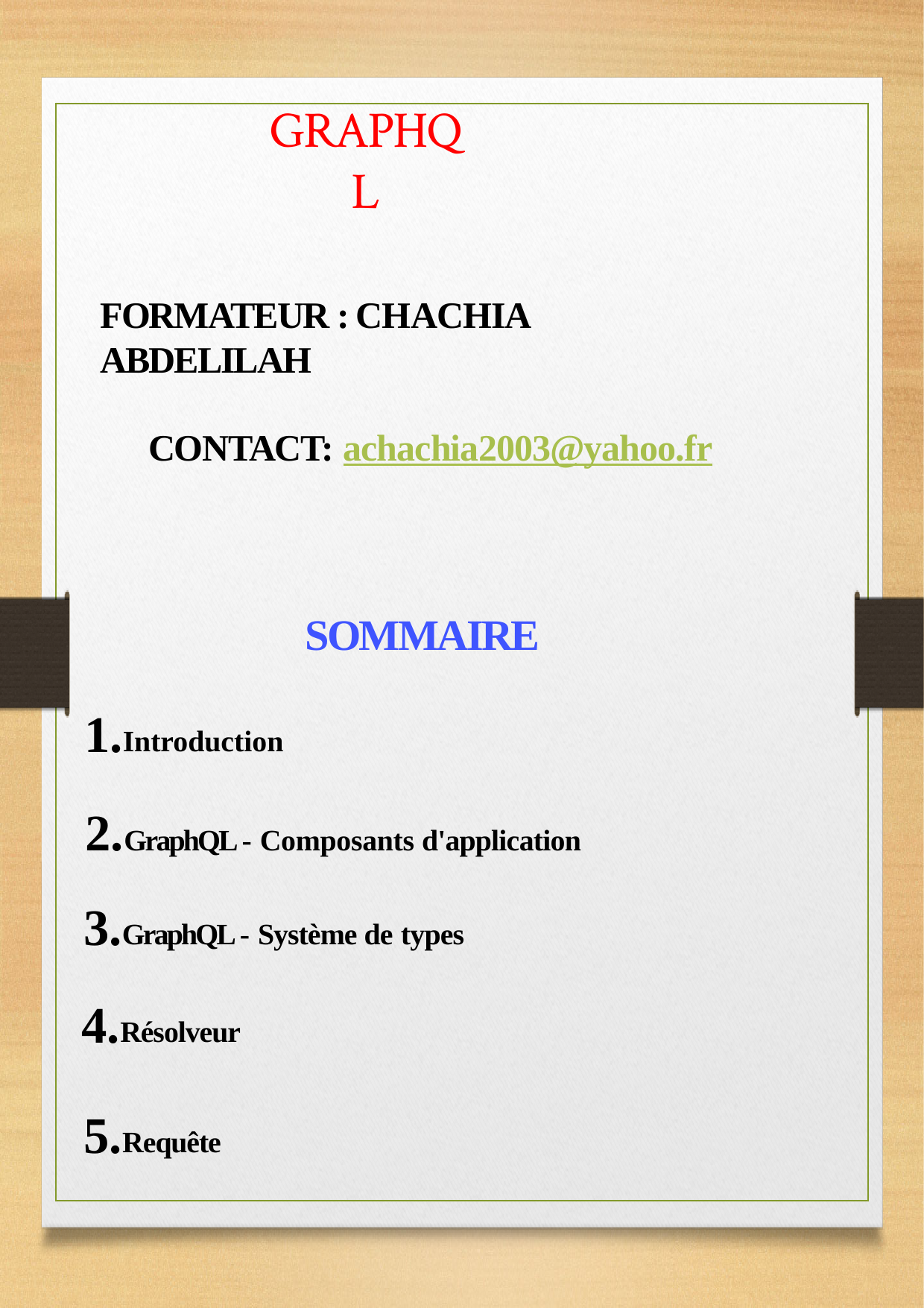

# GRAPHQL
FORMATEUR : CHACHIA ABDELILAH
CONTACT: achachia2003@yahoo.fr
SOMMAIRE
Introduction
GraphQL - Composants d'application
GraphQL - Système de types
Résolveur

Requête